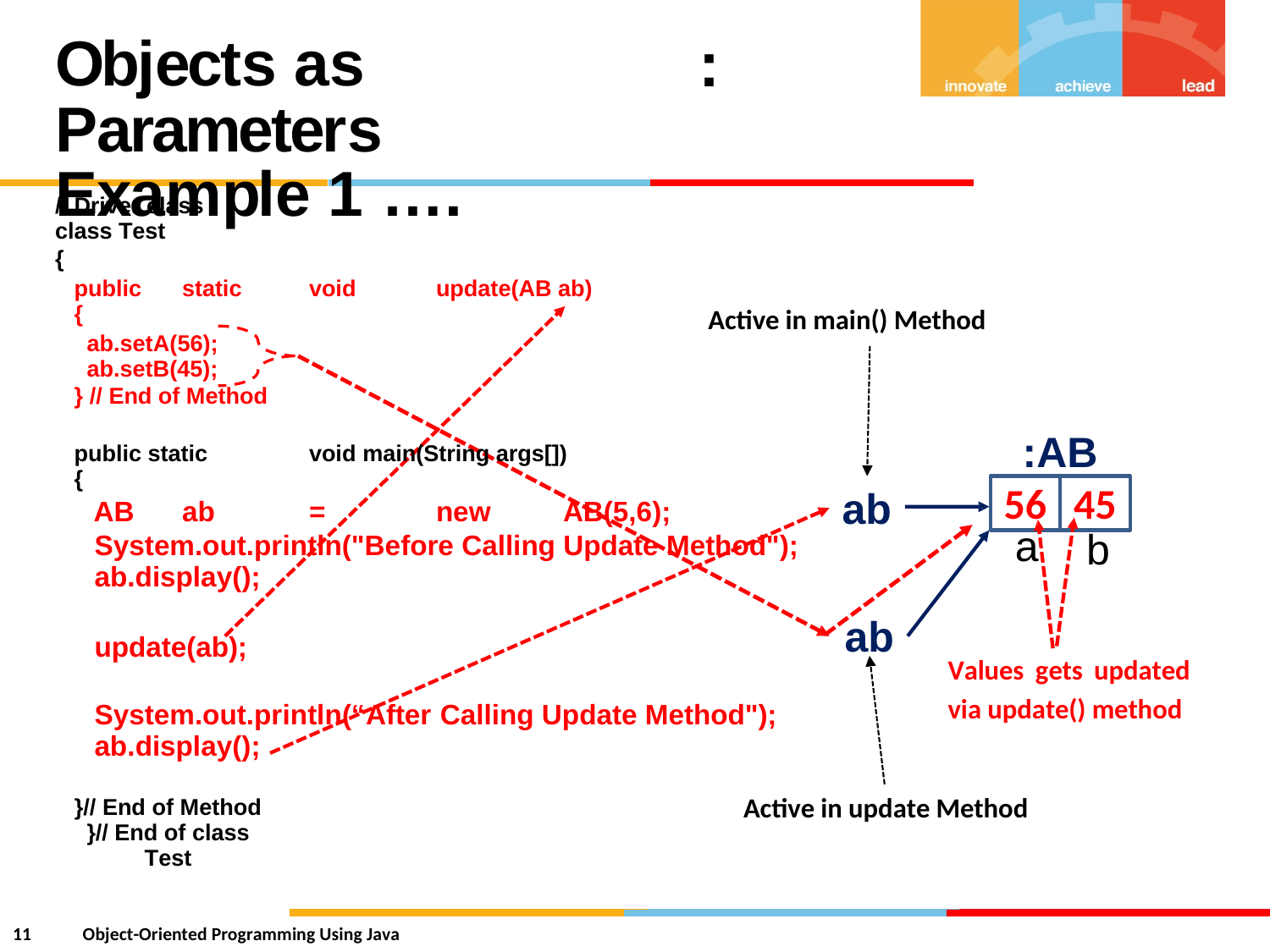

Objects as Parameters
Example 1 ….
:

// Driver class
class Test
{
public
{
static
void
update(AB ab)

Active in main() Method

ab.setA(56);
ab.setB(45);
} // End of Method

:AB
public static
{
void main(String args[])

56

45
ab
AB
ab
=
new
AB(5,6);

a
b

System.out.println("Before Calling Update Method");
ab.display();
ab
update(ab);

Values gets updated
via update() method
System.out.println(“After
ab.display();
Calling Update Method");
}// End of Method
}// End of class Test
Active in update Method

11
Object-Oriented Programming Using Java